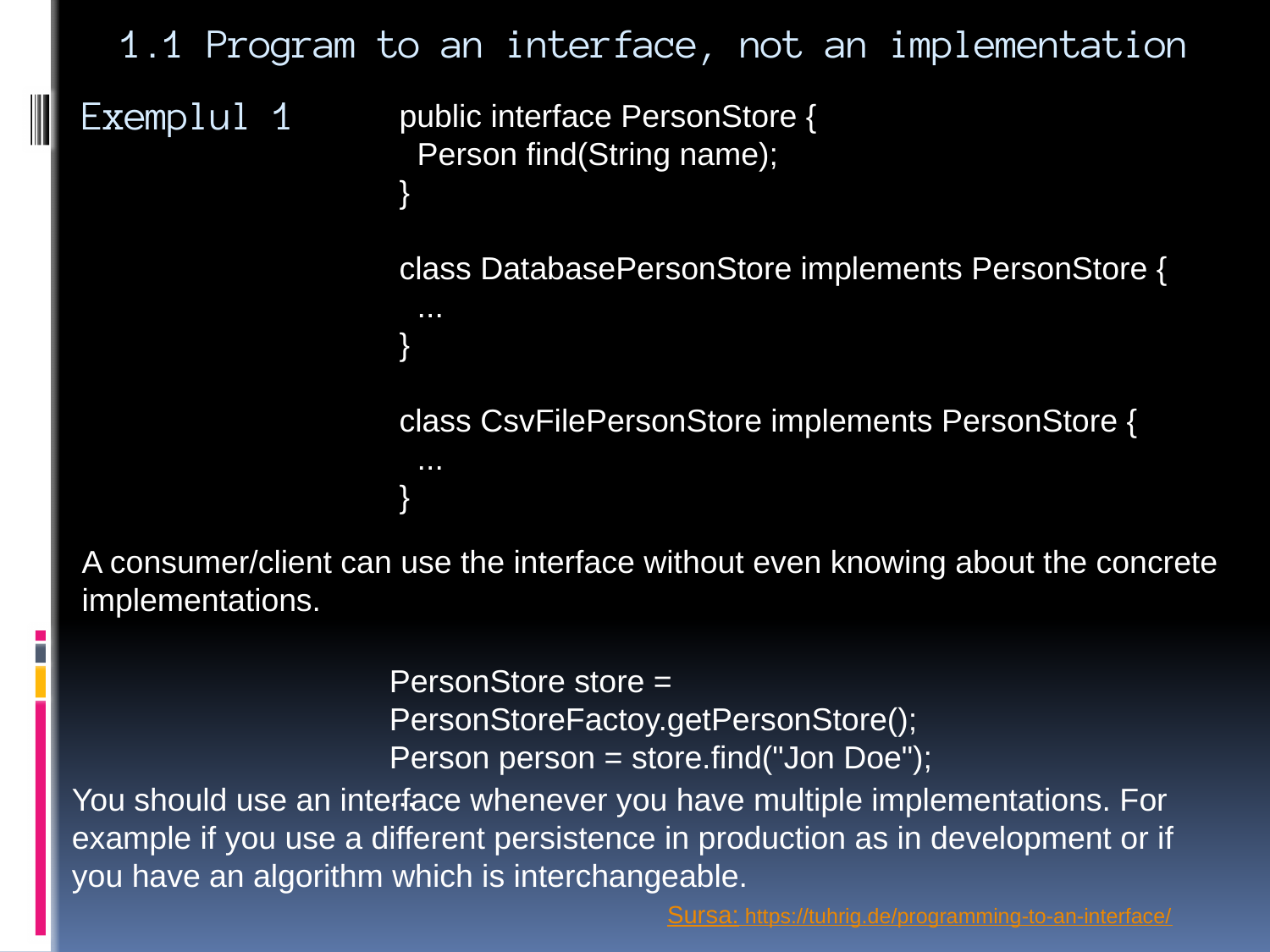

# 1.1 Program to an interface, not an implementation
Exemplul 1
public interface PersonStore {
  Person find(String name);
}

class DatabasePersonStore implements PersonStore {
  ...
}

class CsvFilePersonStore implements PersonStore {
  ...
}
A consumer/client can use the interface without even knowing about the concrete implementations.
PersonStore store = PersonStoreFactoy.getPersonStore();
Person person = store.find("Jon Doe");
...
You should use an interface whenever you have multiple implementations. For example if you use a different persistence in production as in development or if you have an algorithm which is interchangeable.
Sursa: https://tuhrig.de/programming-to-an-interface/